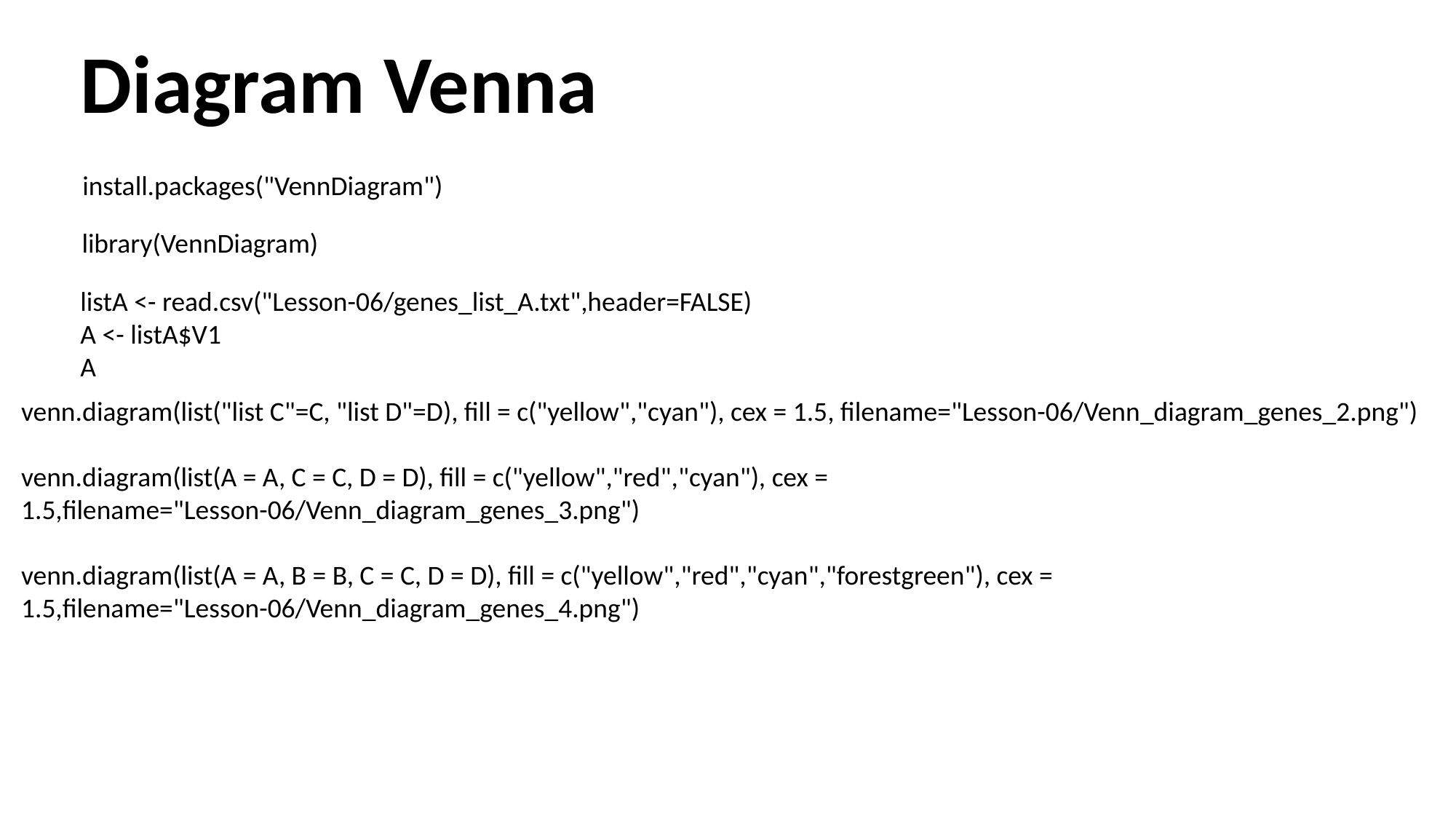

Diagram Venna
install.packages("VennDiagram")
library(VennDiagram)
listA <- read.csv("Lesson-06/genes_list_A.txt",header=FALSE)
A <- listA$V1
A
venn.diagram(list("list C"=C, "list D"=D), fill = c("yellow","cyan"), cex = 1.5, filename="Lesson-06/Venn_diagram_genes_2.png")

venn.diagram(list(A = A, C = C, D = D), fill = c("yellow","red","cyan"), cex = 1.5,filename="Lesson-06/Venn_diagram_genes_3.png")

venn.diagram(list(A = A, B = B, C = C, D = D), fill = c("yellow","red","cyan","forestgreen"), cex = 1.5,filename="Lesson-06/Venn_diagram_genes_4.png")